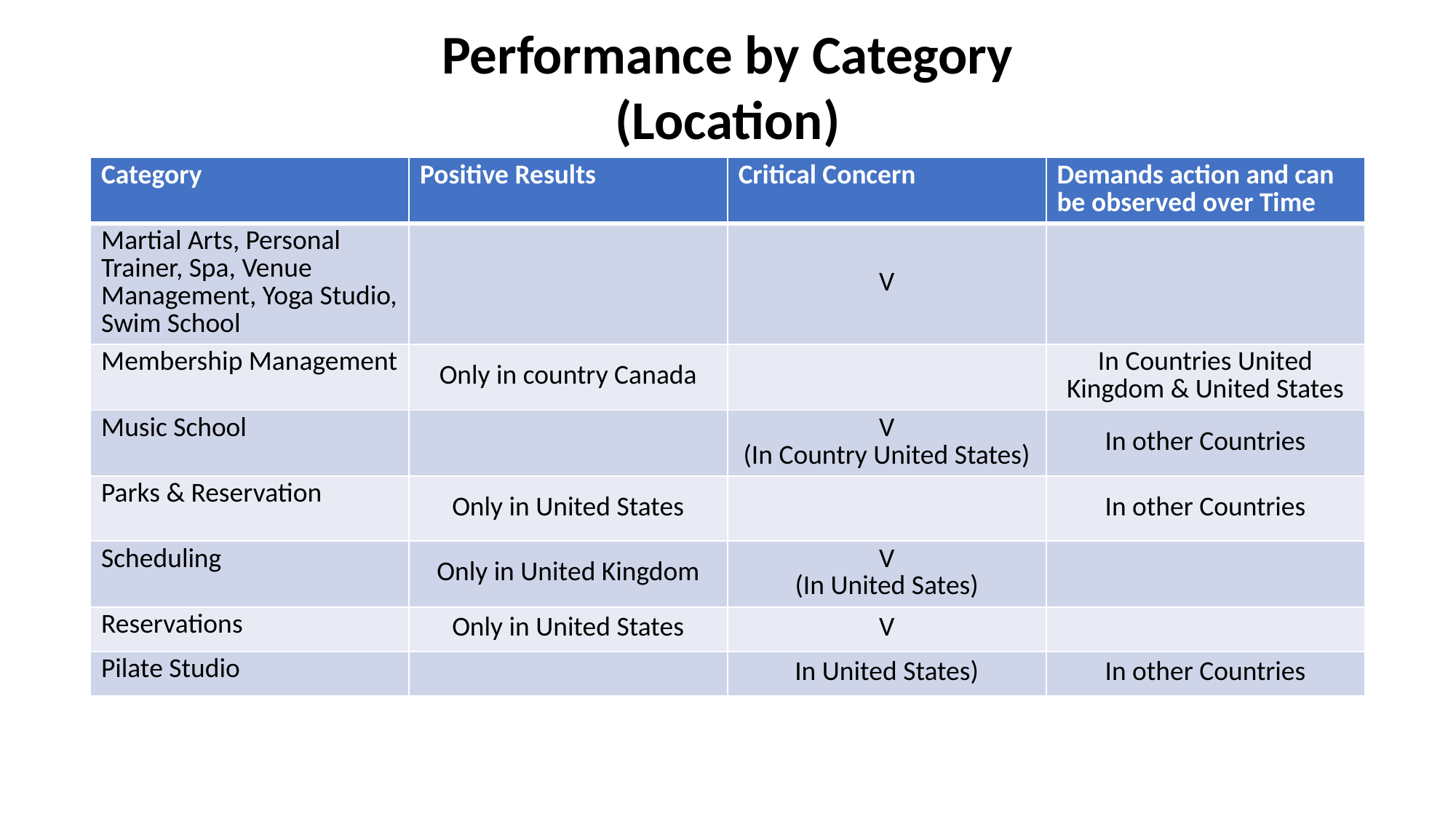

Performance by Category (Location)
| Category | Positive Results | Critical Concern | Demands action and can be observed over Time |
| --- | --- | --- | --- |
| Martial Arts, Personal Trainer, Spa, Venue Management, Yoga Studio, Swim School |  | V |  |
| Membership Management | Only in country Canada |  | In Countries United Kingdom & United States |
| Music School |  | V (In Country United States) | In other Countries |
| Parks & Reservation | Only in United States |  | In other Countries |
| Scheduling | Only in United Kingdom | V (In United Sates) |  |
| Reservations | Only in United States | V |  |
| Pilate Studio |  | In United States) | In other Countries |